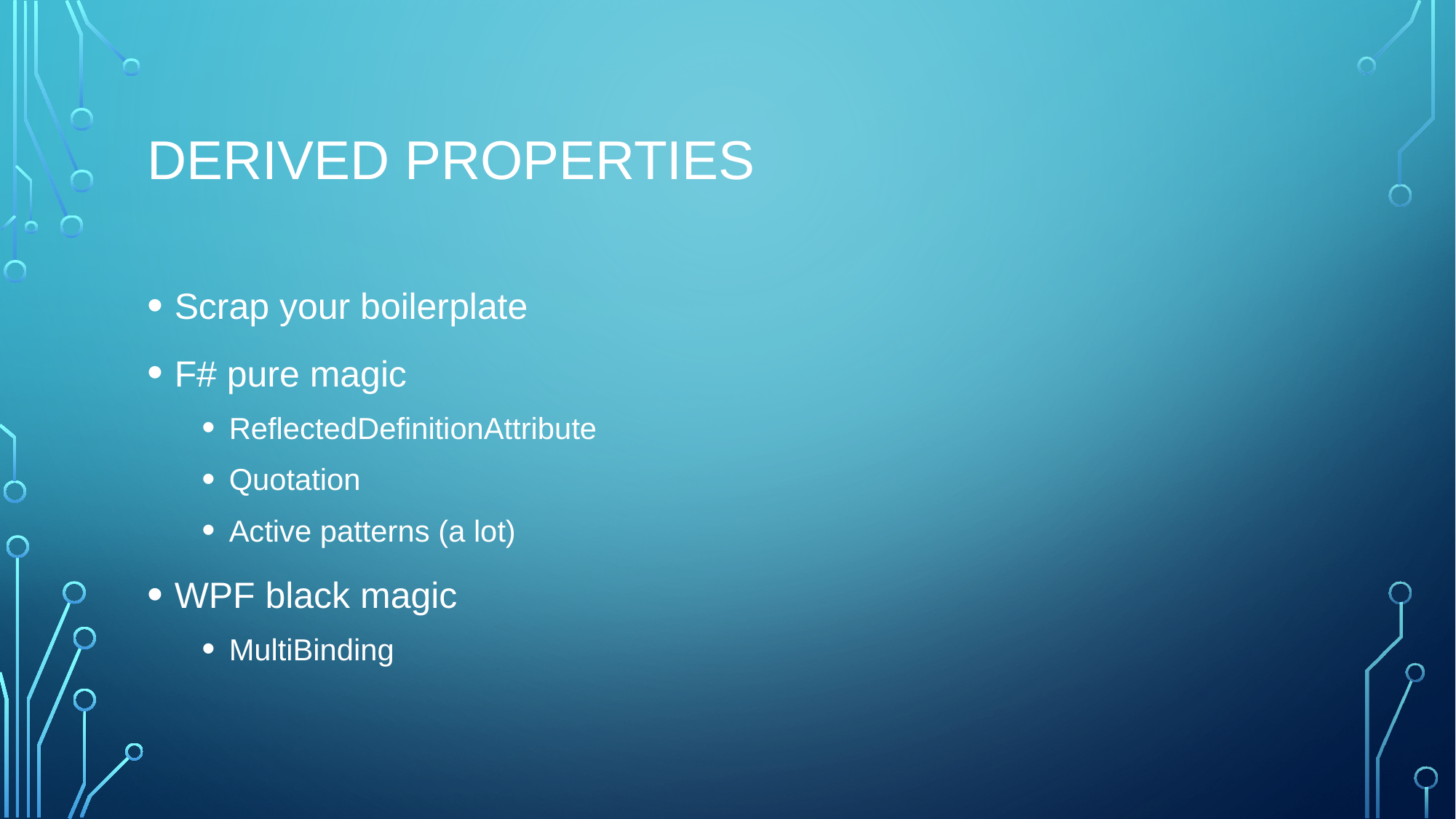

# Derived properties
Scrap your boilerplate
F# pure magic
ReflectedDefinitionAttribute
Quotation
Active patterns (a lot)
WPF black magic
MultiBinding